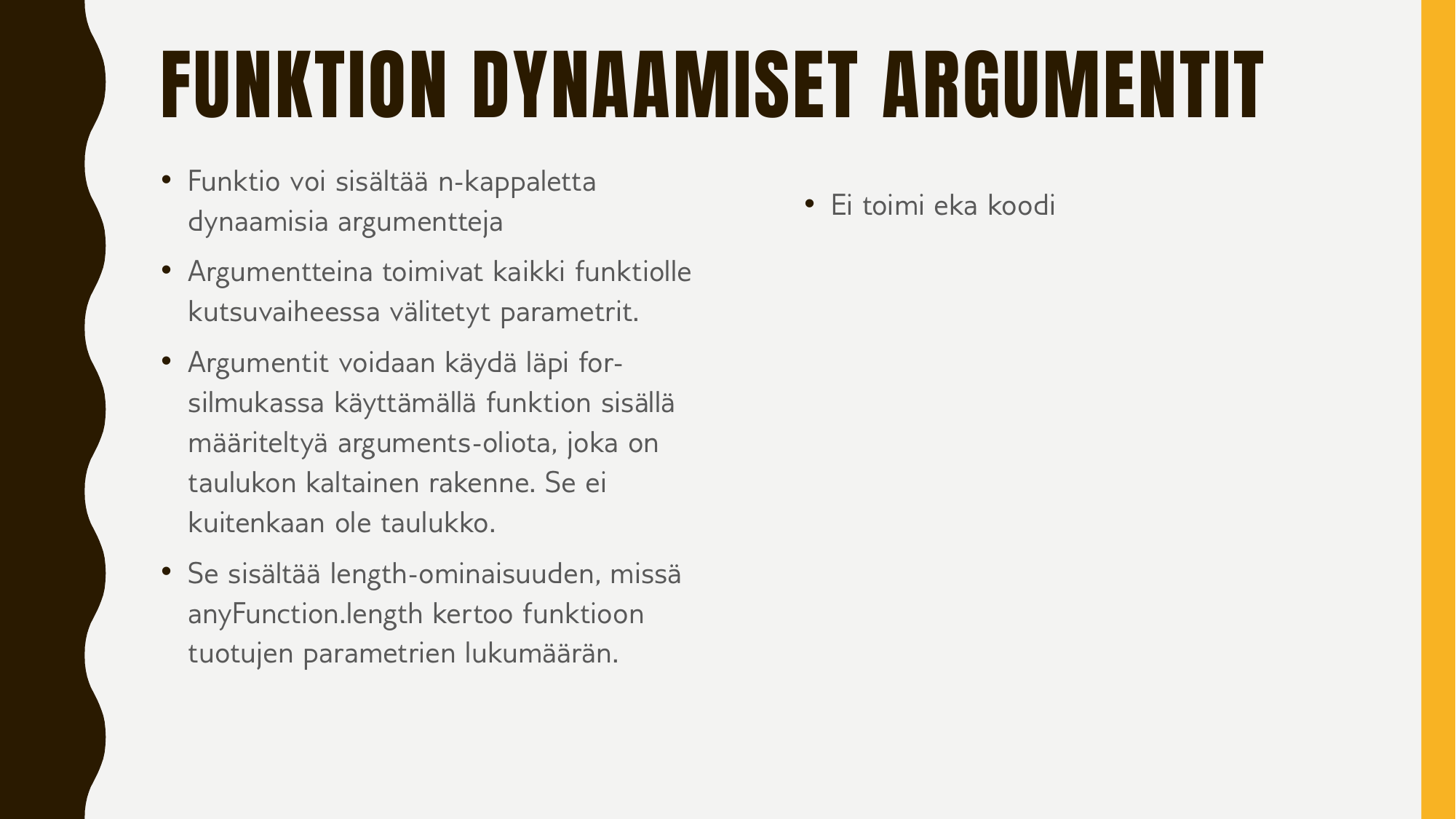

# Funktion dynaamiset argumentit
Funktio voi sisältää n-kappaletta dynaamisia argumentteja
Argumentteina toimivat kaikki funktiolle kutsuvaiheessa välitetyt parametrit.
Argumentit voidaan käydä läpi for-silmukassa käyttämällä funktion sisällä määriteltyä arguments-oliota, joka on taulukon kaltainen rakenne. Se ei kuitenkaan ole taulukko.
Se sisältää length-ominaisuuden, missä anyFunction.length kertoo funktioon tuotujen parametrien lukumäärän.
Ei toimi eka koodi